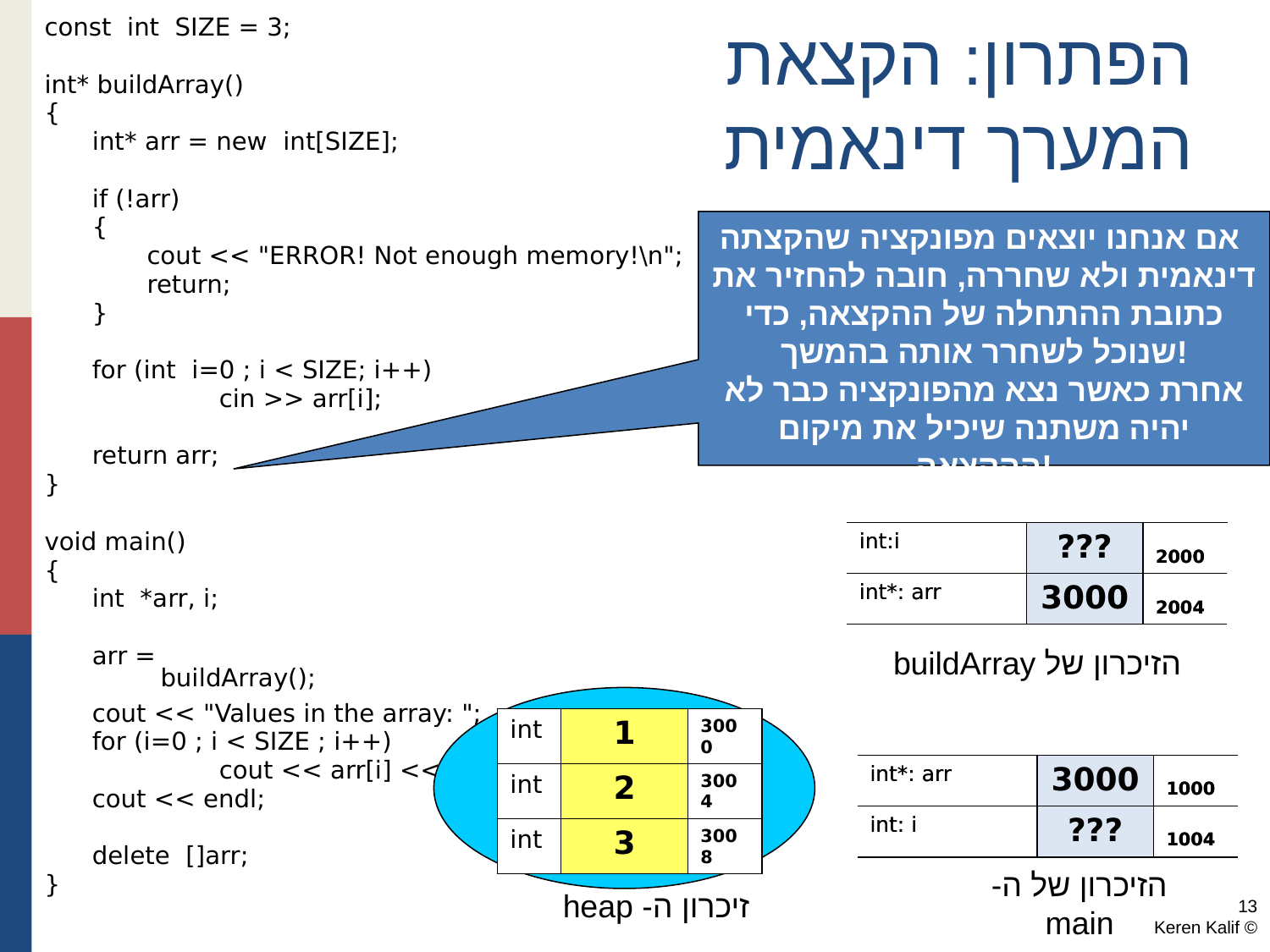

const  int  SIZE = 3;

int* buildArray()
{
	int* arr = new  int[SIZE];

	if (!arr)
	{
	       cout << "ERROR! Not enough memory!\n";
	       return;
	}

	for (int  i=0 ; i < SIZE; i++)
		cin >> arr[i];

	return arr;
}

void main()
{
	int  *arr, i;

	arr =

	cout << "Values in the array: ";
	for (i=0 ; i < SIZE ; i++)
		cout << arr[i] << “ “;
	cout << endl;

	delete  []arr;
}

# הפתרון: הקצאת המערך דינאמית

אם אנחנו יוצאים מפונקציה שהקצתה
דינאמית ולא שחררה, חובה להחזיר את כתובת ההתחלה של ההקצאה, כדי שנוכל לשחרר אותה בהמשך!
אחרת כאשר נצא מהפונקציה כבר לא יהיה משתנה שיכיל את מיקום ההקצאה!
| int:i | ??? | 2000 |
| --- | --- | --- |
| int\*: arr | ??? | 2004 |
| int:i | ??? | 2000 |
| --- | --- | --- |
| int\*: arr | 3000 | 2004 |
הזיכרון של buildArray
buildArray();

| int | ??? | 3000 |
| --- | --- | --- |
| int | ??? | 3004 |
| int | ??? | 3008 |
| int | 1 | 3000 |
| --- | --- | --- |
| int | 2 | 3004 |
| int | 3 | 3008 |
| int\*: arr | ??? | 1000 |
| --- | --- | --- |
| int: i | ??? | 1004 |
| int\*: arr | 3000 | 1000 |
| --- | --- | --- |
| int: i | ??? | 1004 |
הזיכרון של ה- main
זיכרון ה- heap
13
© Keren Kalif